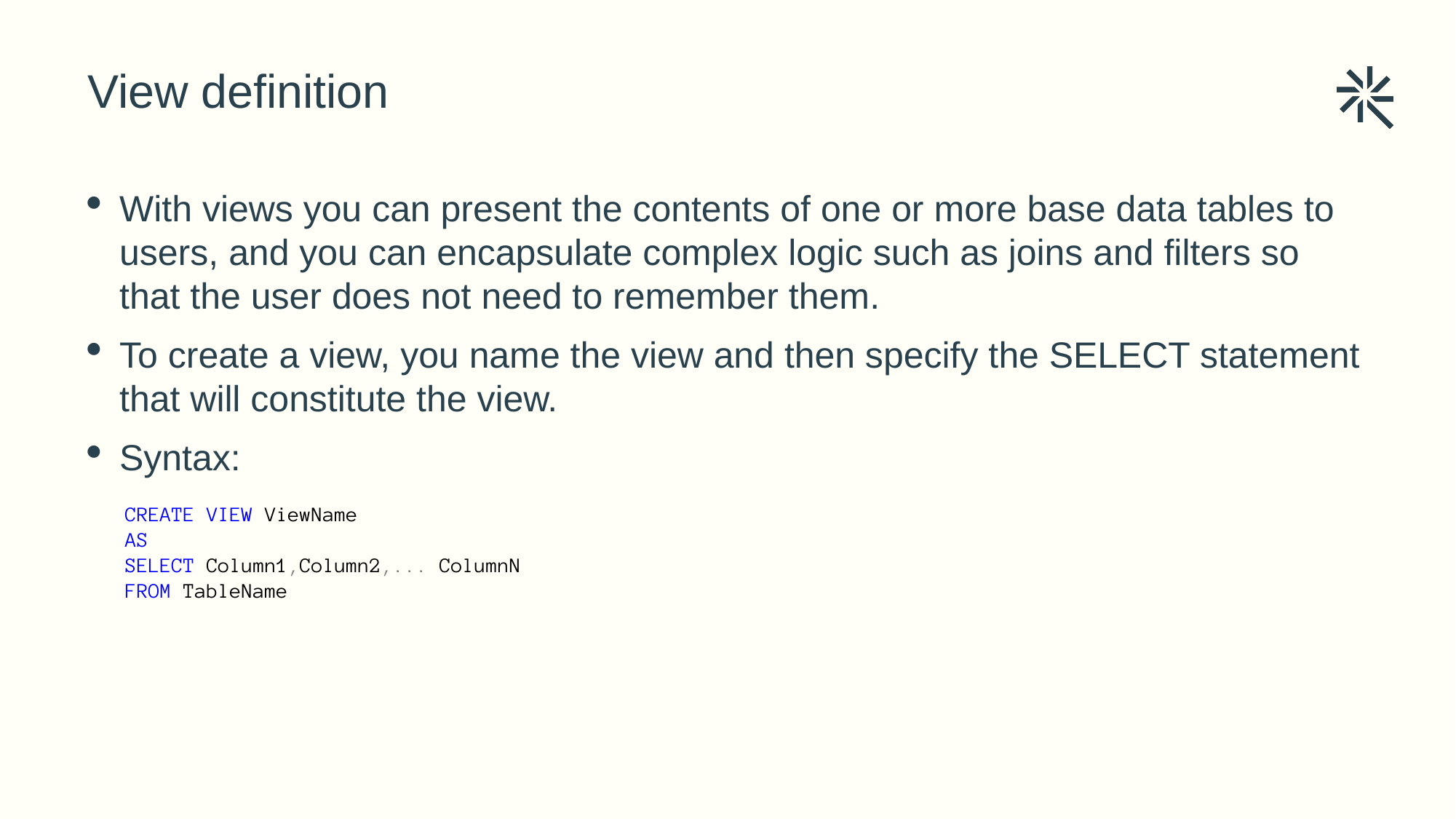

View definition
# With views you can present the contents of one or more base data tables to users, and you can encapsulate complex logic such as joins and filters so that the user does not need to remember them.
To create a view, you name the view and then specify the SELECT statement that will constitute the view.
Syntax:
CREATE VIEW ViewName
AS
SELECT Column1,Column2,... ColumnN
FROM TableName